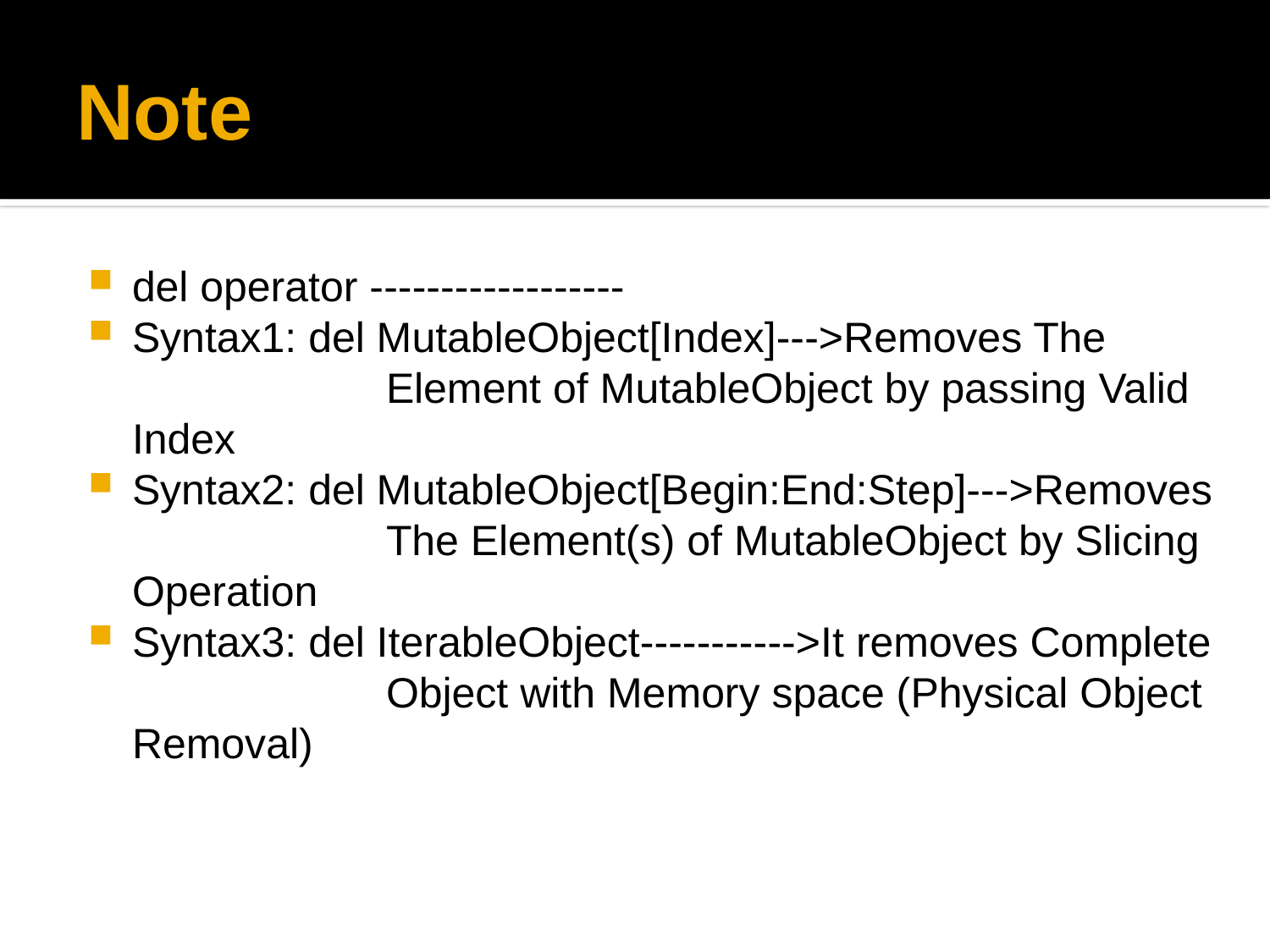

# Note
del operator ------------------
Syntax1: del MutableObject[Index]--->Removes The 			Element of MutableObject by passing Valid Index
Syntax2: del MutableObject[Begin:End:Step]--->Removes 		The Element(s) of MutableObject by Slicing Operation
Syntax3: del IterableObject----------->It removes Complete 		Object with Memory space (Physical Object Removal)